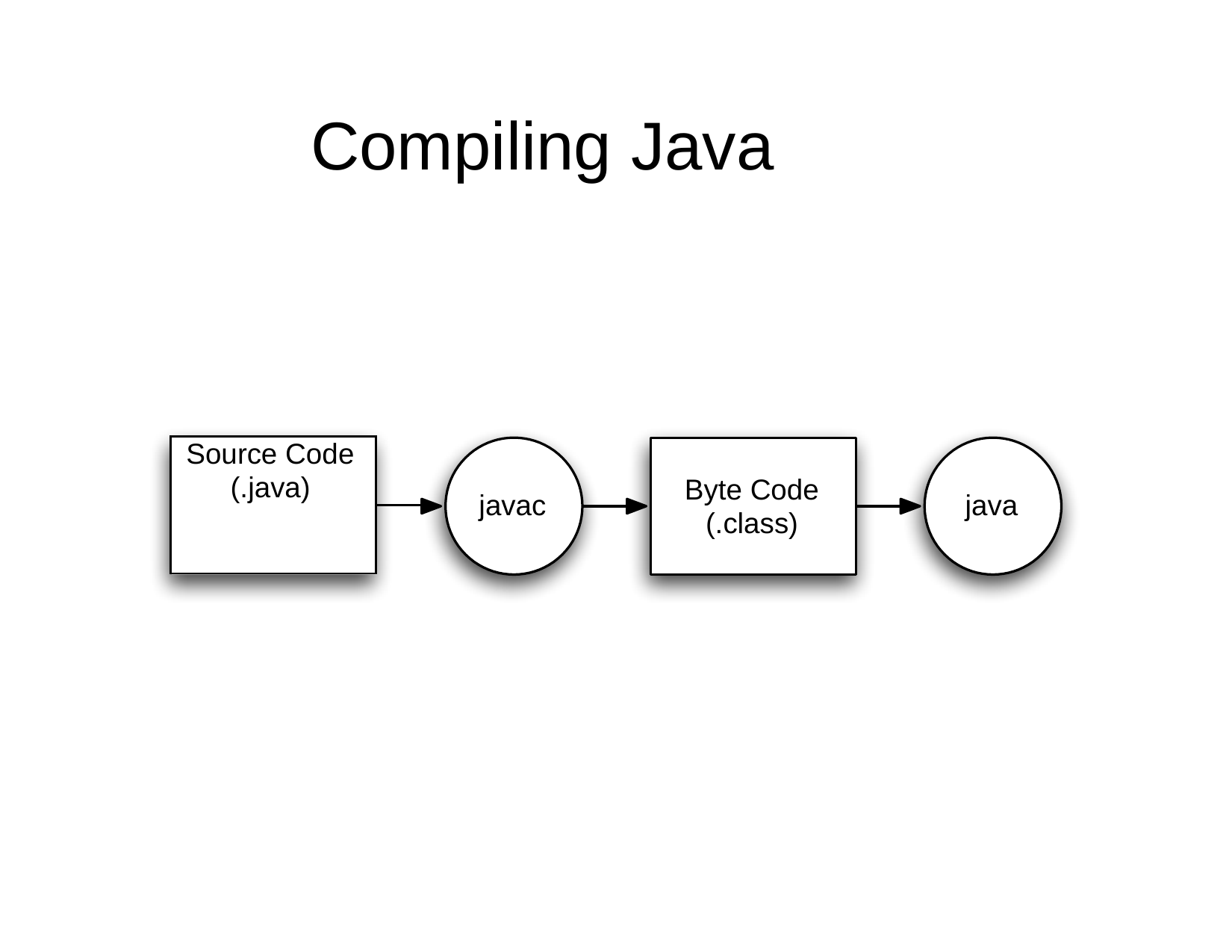

# Compiling Java

| Source Code (.java) |  |
| --- | --- |
|  |  |

Byte Code (.class)
javac
java